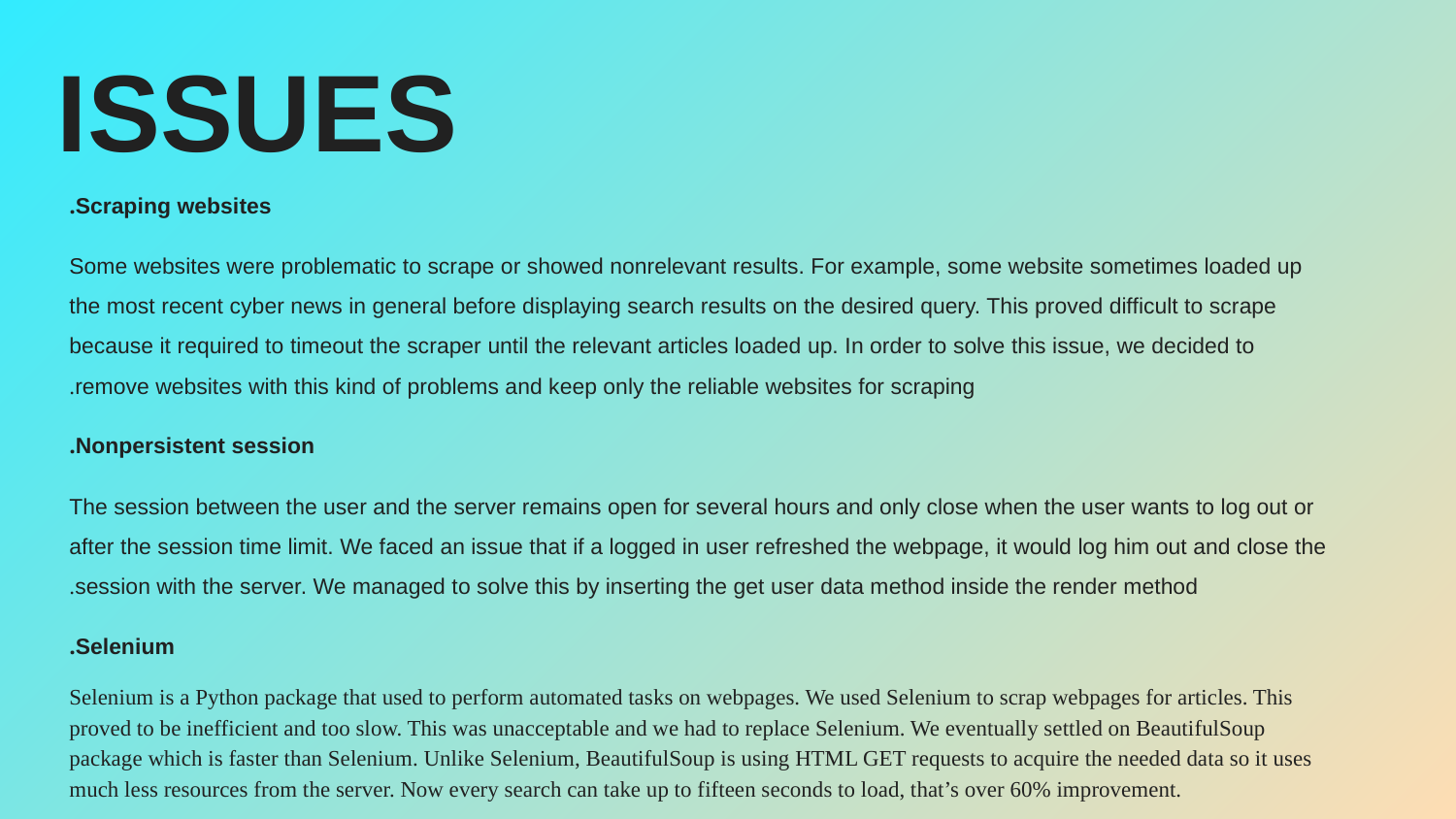

# ISSUES
Scraping websites.
Some websites were problematic to scrape or showed nonrelevant results. For example, some website sometimes loaded up the most recent cyber news in general before displaying search results on the desired query. This proved difficult to scrape because it required to timeout the scraper until the relevant articles loaded up. In order to solve this issue, we decided to remove websites with this kind of problems and keep only the reliable websites for scraping.
Nonpersistent session.
The session between the user and the server remains open for several hours and only close when the user wants to log out or after the session time limit. We faced an issue that if a logged in user refreshed the webpage, it would log him out and close the session with the server. We managed to solve this by inserting the get user data method inside the render method.
Selenium.
Selenium is a Python package that used to perform automated tasks on webpages. We used Selenium to scrap webpages for articles. This proved to be inefficient and too slow. This was unacceptable and we had to replace Selenium. We eventually settled on BeautifulSoup package which is faster than Selenium. Unlike Selenium, BeautifulSoup is using HTML GET requests to acquire the needed data so it uses much less resources from the server. Now every search can take up to fifteen seconds to load, that’s over 60% improvement.